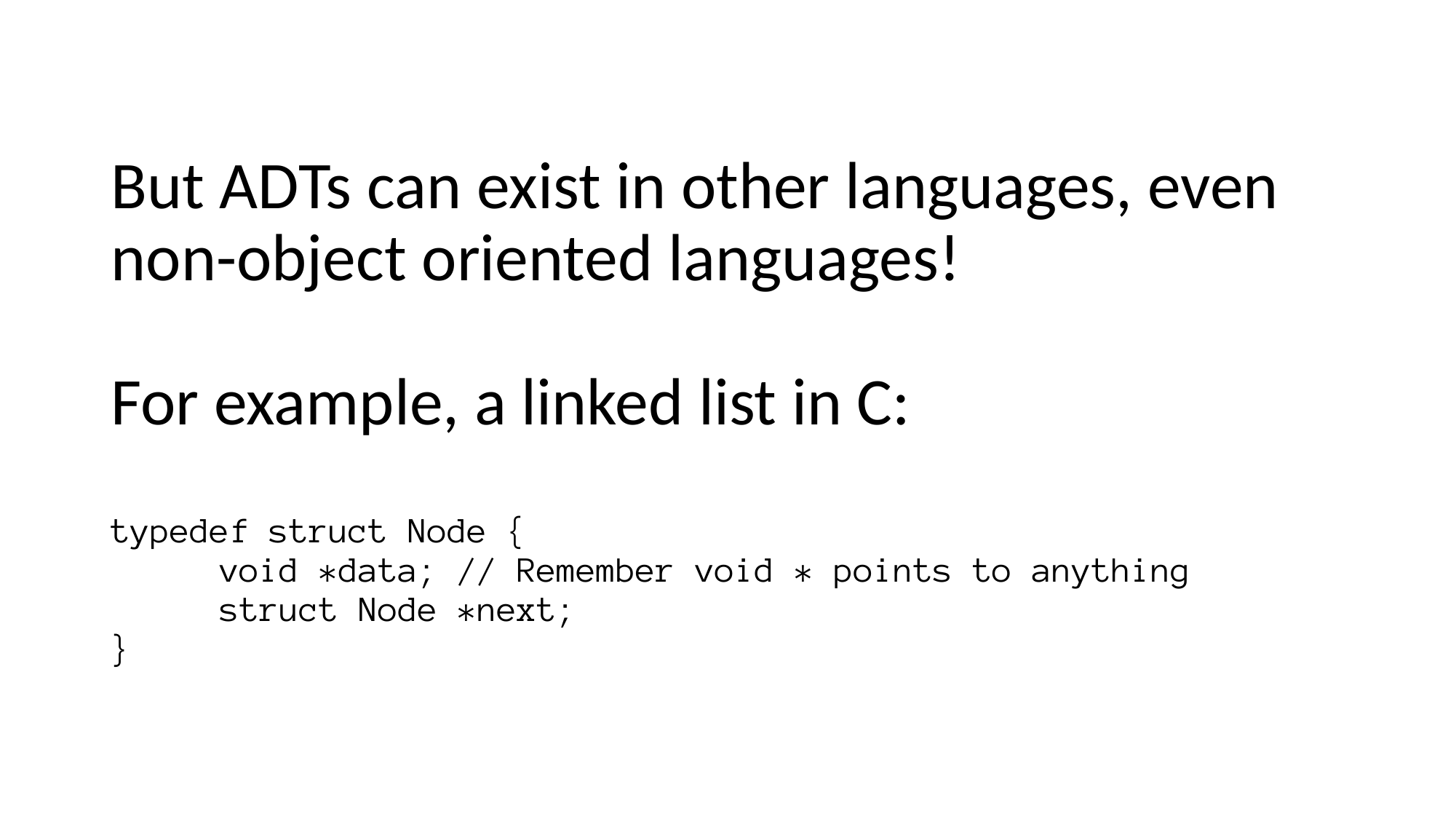

# But ADTs can exist in other languages, even non-object oriented languages! For example, a linked list in C: typedef struct Node { void *data; // Remember void * points to anything struct Node *next; }